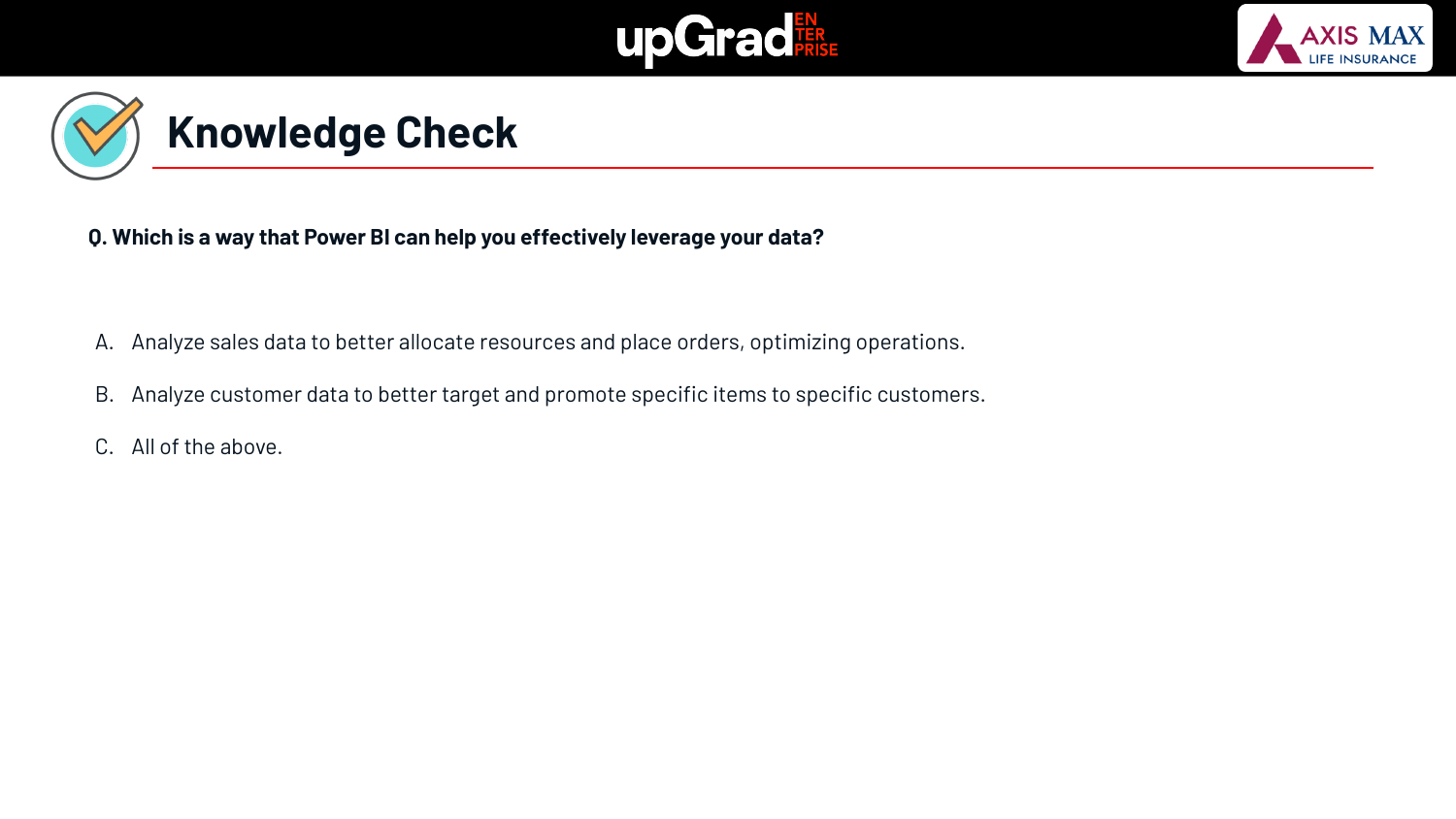

Knowledge Check
Q. Which is a way that Power BI can help you effectively leverage your data?

Analyze sales data to better allocate resources and place orders, optimizing operations.
Analyze customer data to better target and promote specific items to specific customers.
All of the above.